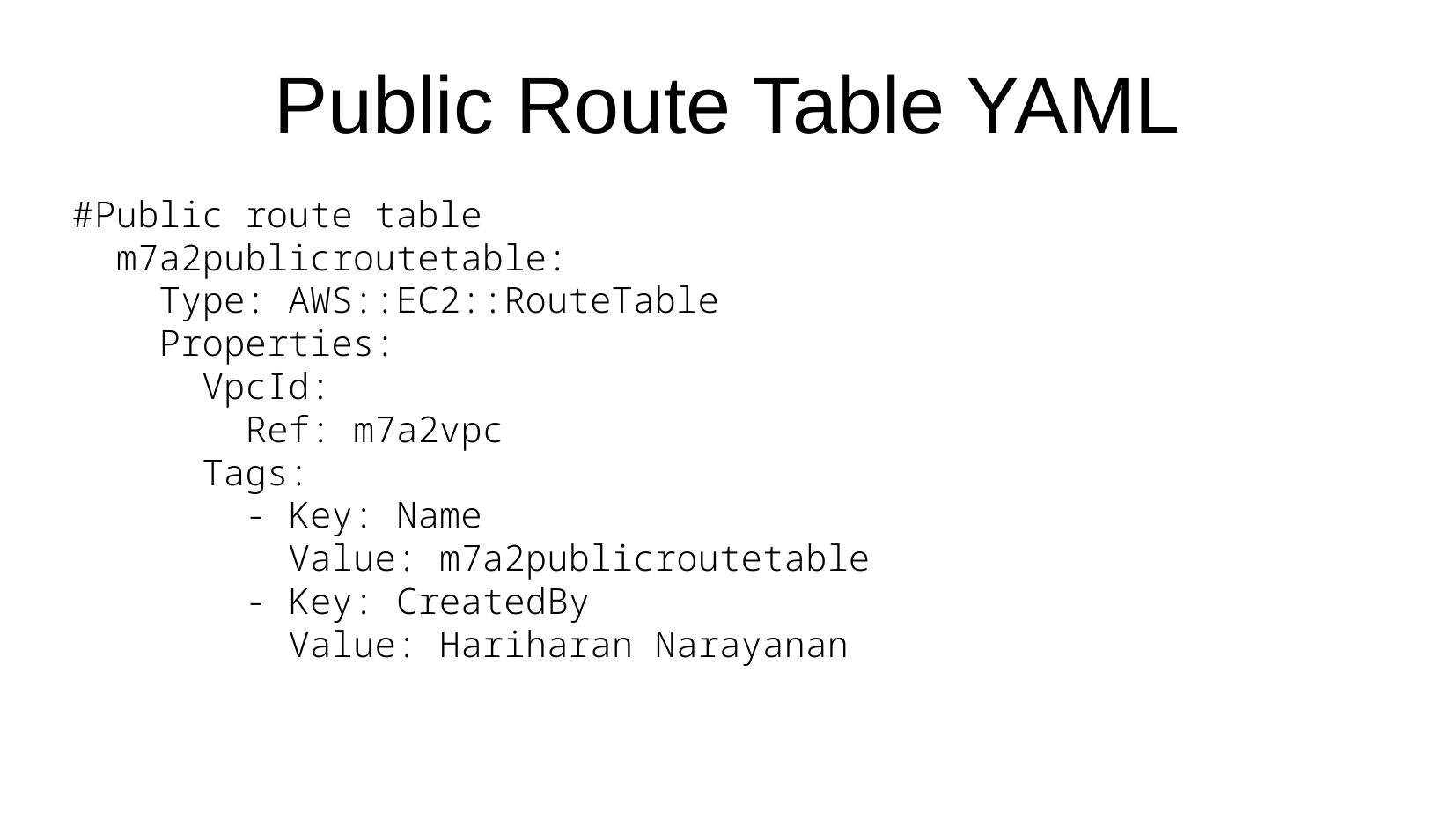

# Public Route Table YAML
#Public route table
  m7a2publicroutetable:
    Type: AWS::EC2::RouteTable
    Properties:
      VpcId:
        Ref: m7a2vpc
      Tags:
        - Key: Name
          Value: m7a2publicroutetable
        - Key: CreatedBy
          Value: Hariharan Narayanan